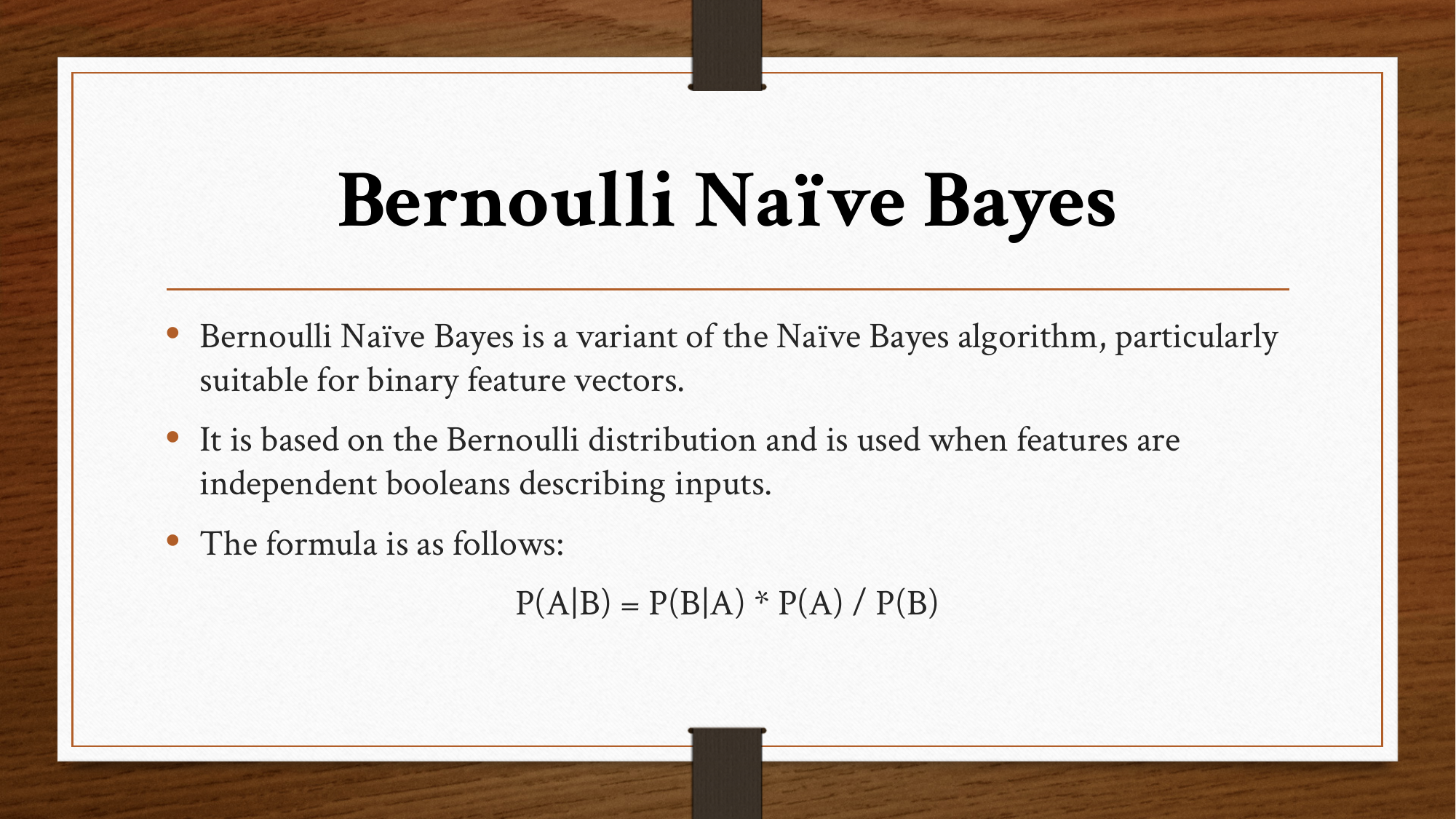

# Bernoulli Naïve Bayes
Bernoulli Naïve Bayes is a variant of the Naïve Bayes algorithm, particularly suitable for binary feature vectors.
It is based on the Bernoulli distribution and is used when features are independent booleans describing inputs.
The formula is as follows:
P(A|B) = P(B|A) * P(A) / P(B)